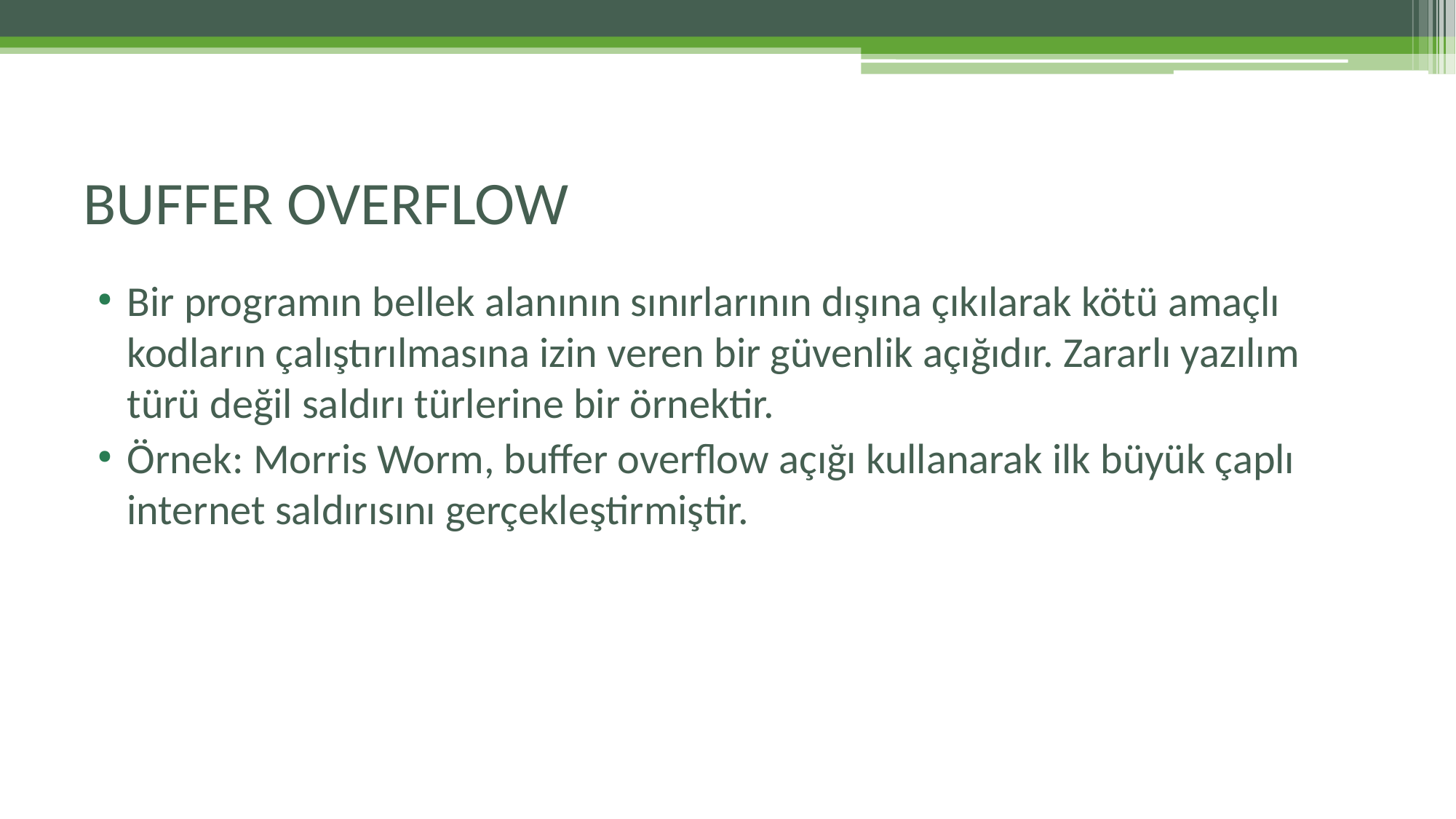

# BUFFER OVERFLOW
Bir programın bellek alanının sınırlarının dışına çıkılarak kötü amaçlı kodların çalıştırılmasına izin veren bir güvenlik açığıdır. Zararlı yazılım türü değil saldırı türlerine bir örnektir.
Örnek: Morris Worm, buffer overflow açığı kullanarak ilk büyük çaplı internet saldırısını gerçekleştirmiştir.